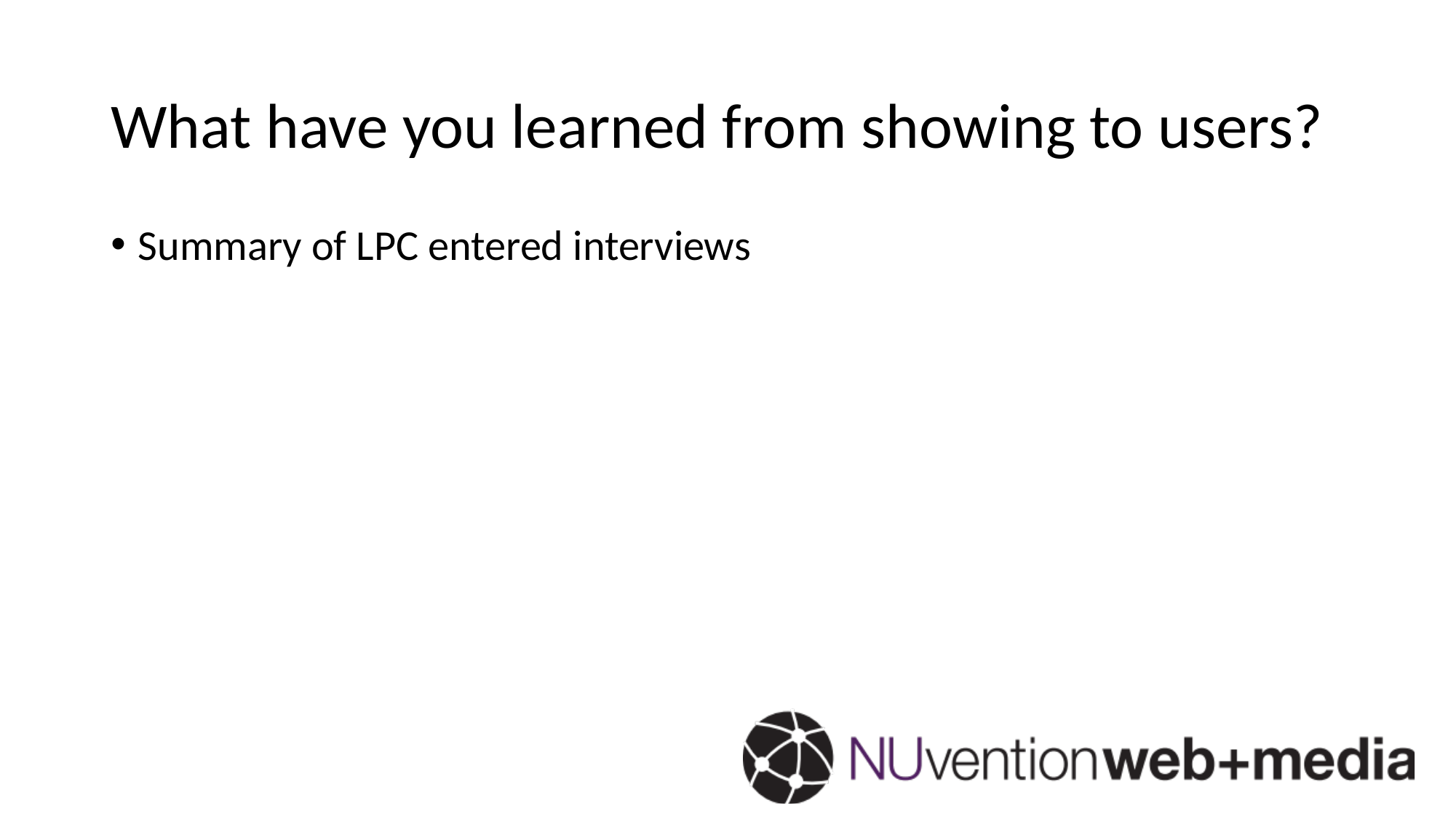

# What have you learned from showing to users?
Summary of LPC entered interviews